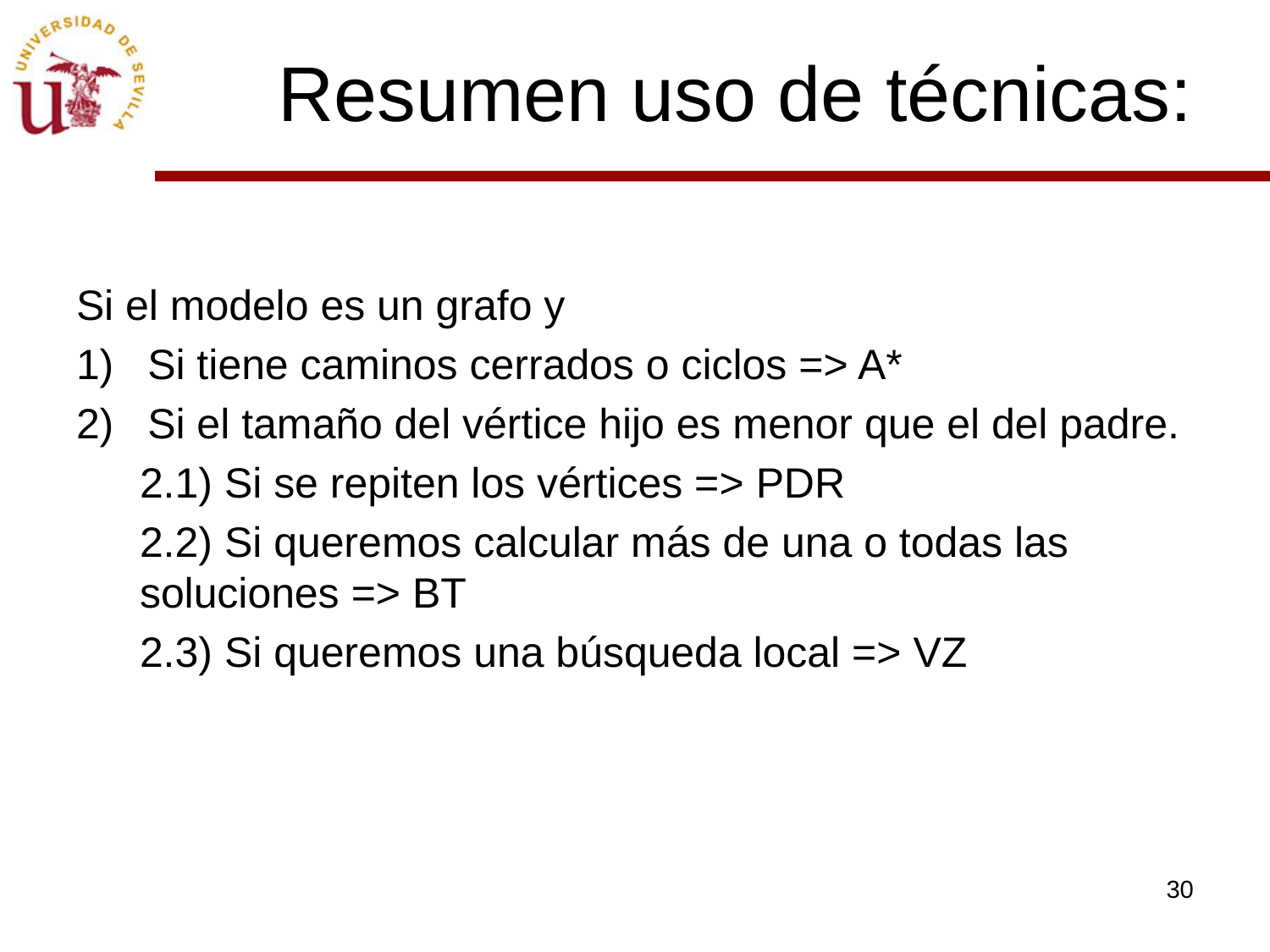

# Resumen uso de técnicas:
Si el modelo es un grafo y
Si tiene caminos cerrados o ciclos => A*
Si el tamaño del vértice hijo es menor que el del padre.
2.1) Si se repiten los vértices => PDR
2.2) Si queremos calcular más de una o todas las soluciones => BT
2.3) Si queremos una búsqueda local => VZ

30